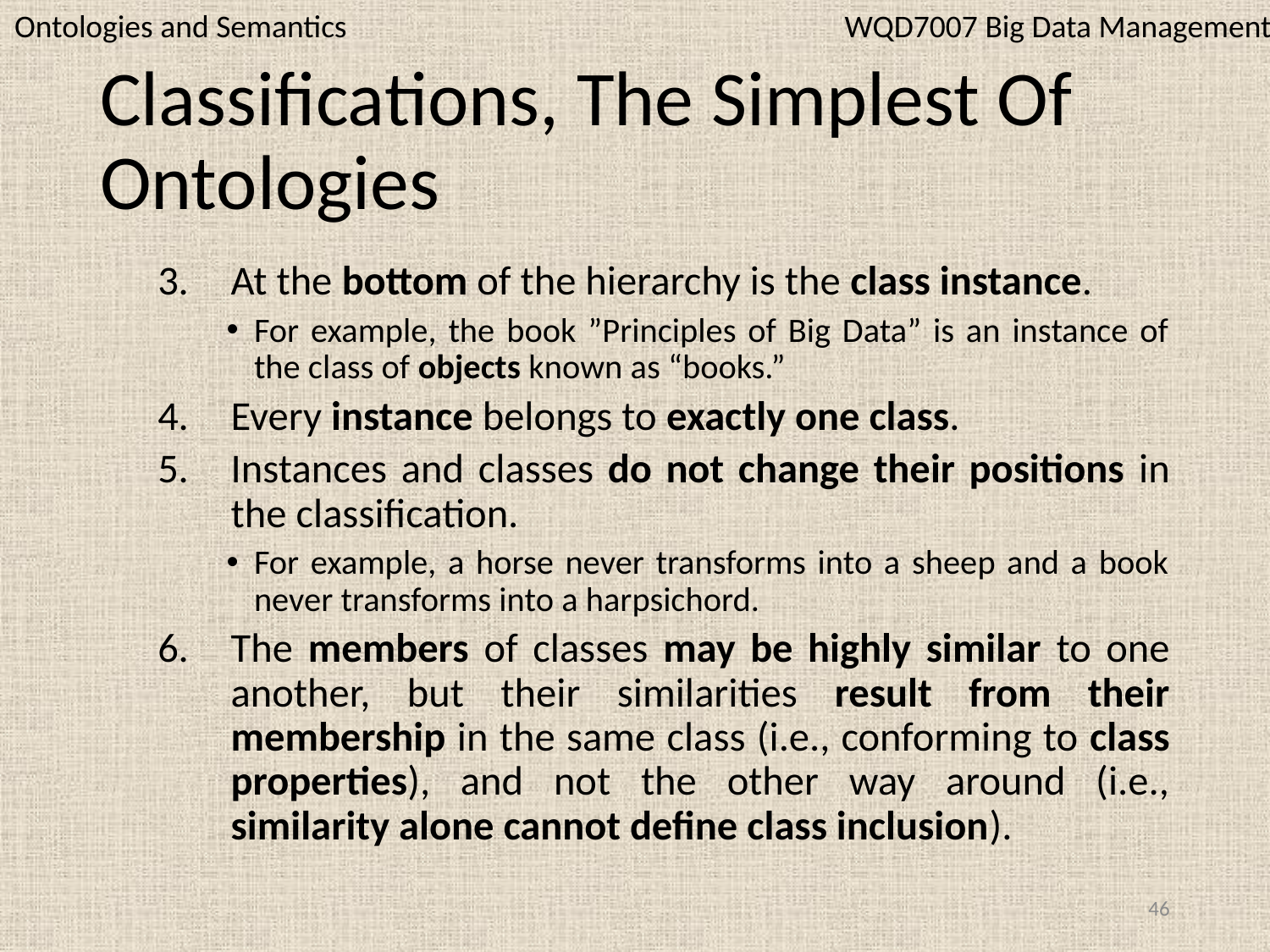

WQD7007 Big Data Management
Ontologies and Semantics
# Classifications, The Simplest Of Ontologies
At the bottom of the hierarchy is the class instance.
For example, the book ”Principles of Big Data” is an instance of the class of objects known as “books.”
Every instance belongs to exactly one class.
Instances and classes do not change their positions in the classification.
For example, a horse never transforms into a sheep and a book never transforms into a harpsichord.
The members of classes may be highly similar to one another, but their similarities result from their membership in the same class (i.e., conforming to class properties), and not the other way around (i.e., similarity alone cannot define class inclusion).

46